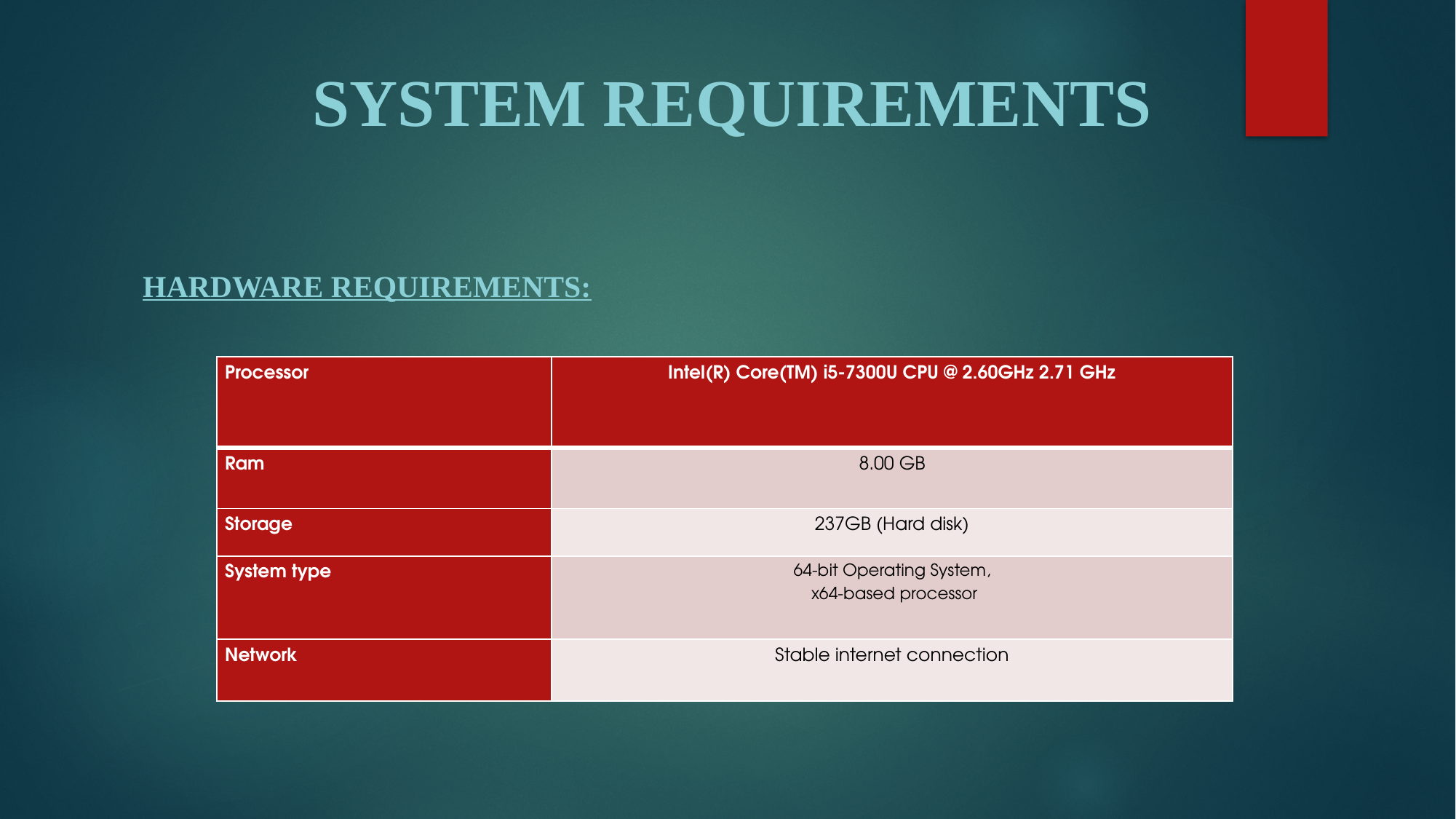

# SYSTEM REQUIREMENTS
HARDWARE REQUIREMENTS:
| Processor | Intel(R) Core(TM) i5-7300U CPU @ 2.60GHz 2.71 GHz |
| --- | --- |
| Ram | 8.00 GB |
| Storage | 237GB (Hard disk) |
| System type | 64-bit Operating System, x64-based processor |
| Network | Stable internet connection |